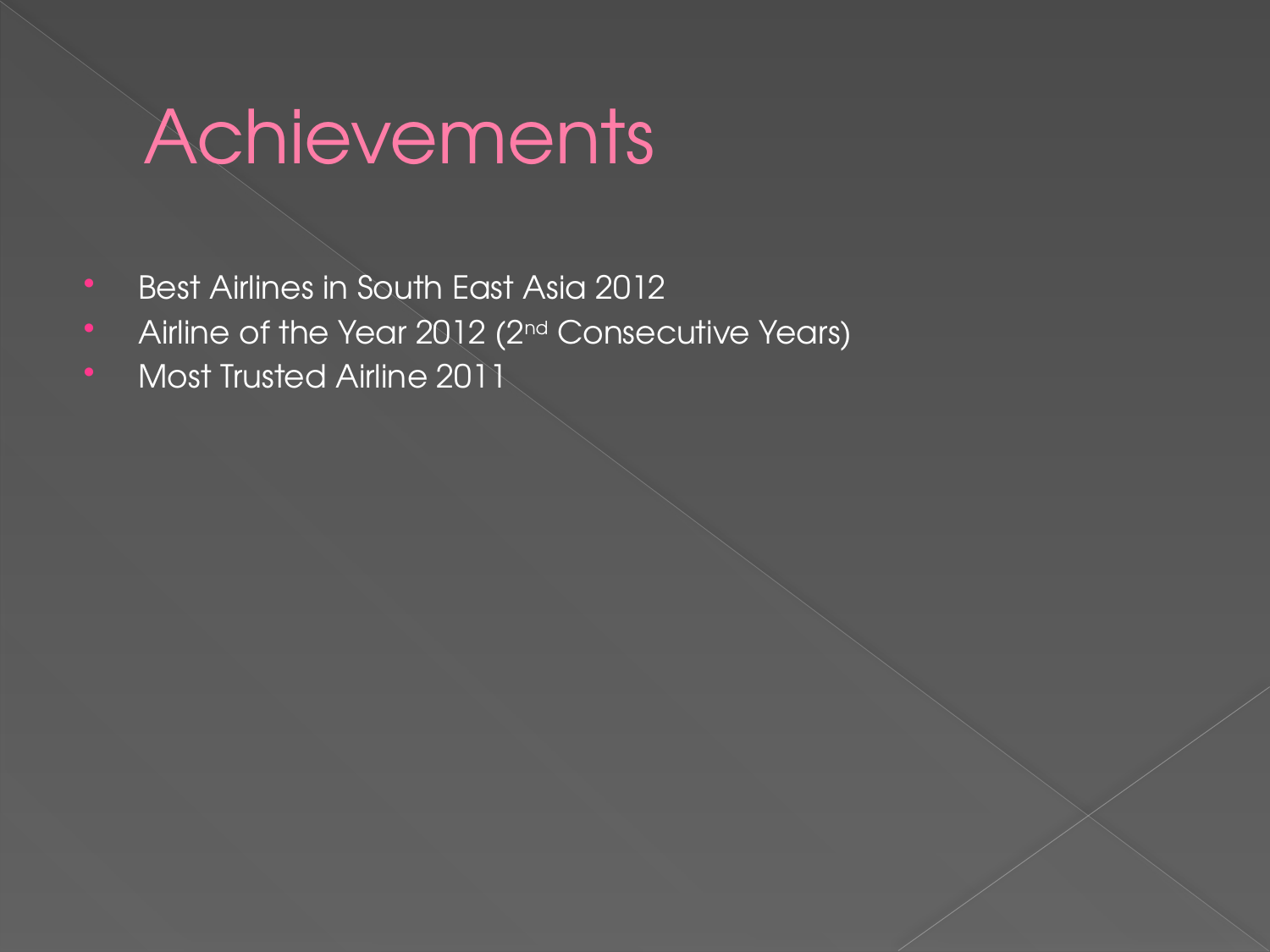

# Achievements
Best Airlines in South East Asia 2012
Airline of the Year 2012 (2nd Consecutive Years)
Most Trusted Airline 2011